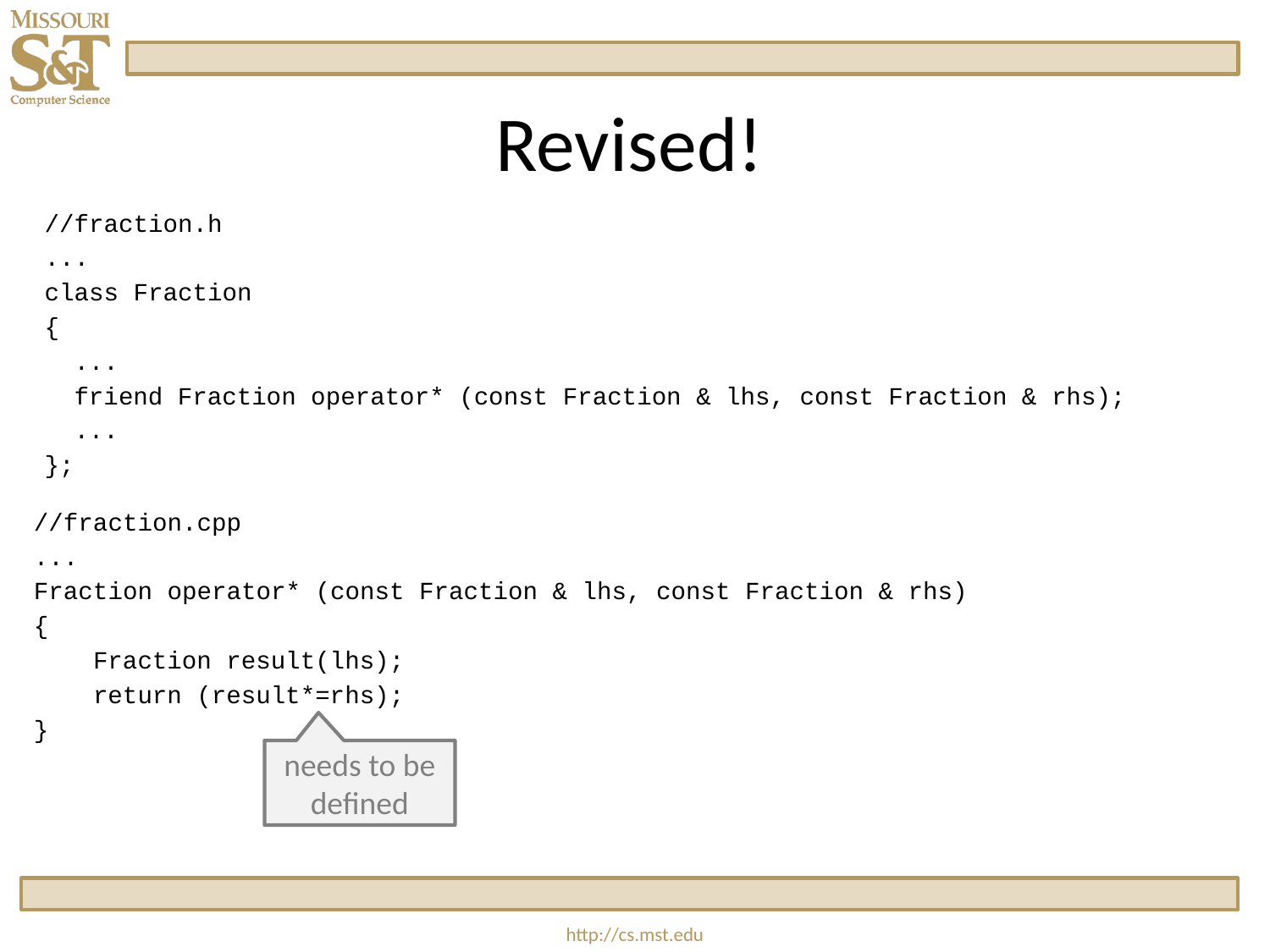

# Revised!
//fraction.h
...
class Fraction
{
  ...
  friend Fraction operator* (const Fraction & lhs, const Fraction & rhs);
  ...
};

//fraction.cpp
...
Fraction operator* (const Fraction & lhs, const Fraction & rhs)
{
    Fraction result(lhs);
    return (result*=rhs);
}
needs to be defined